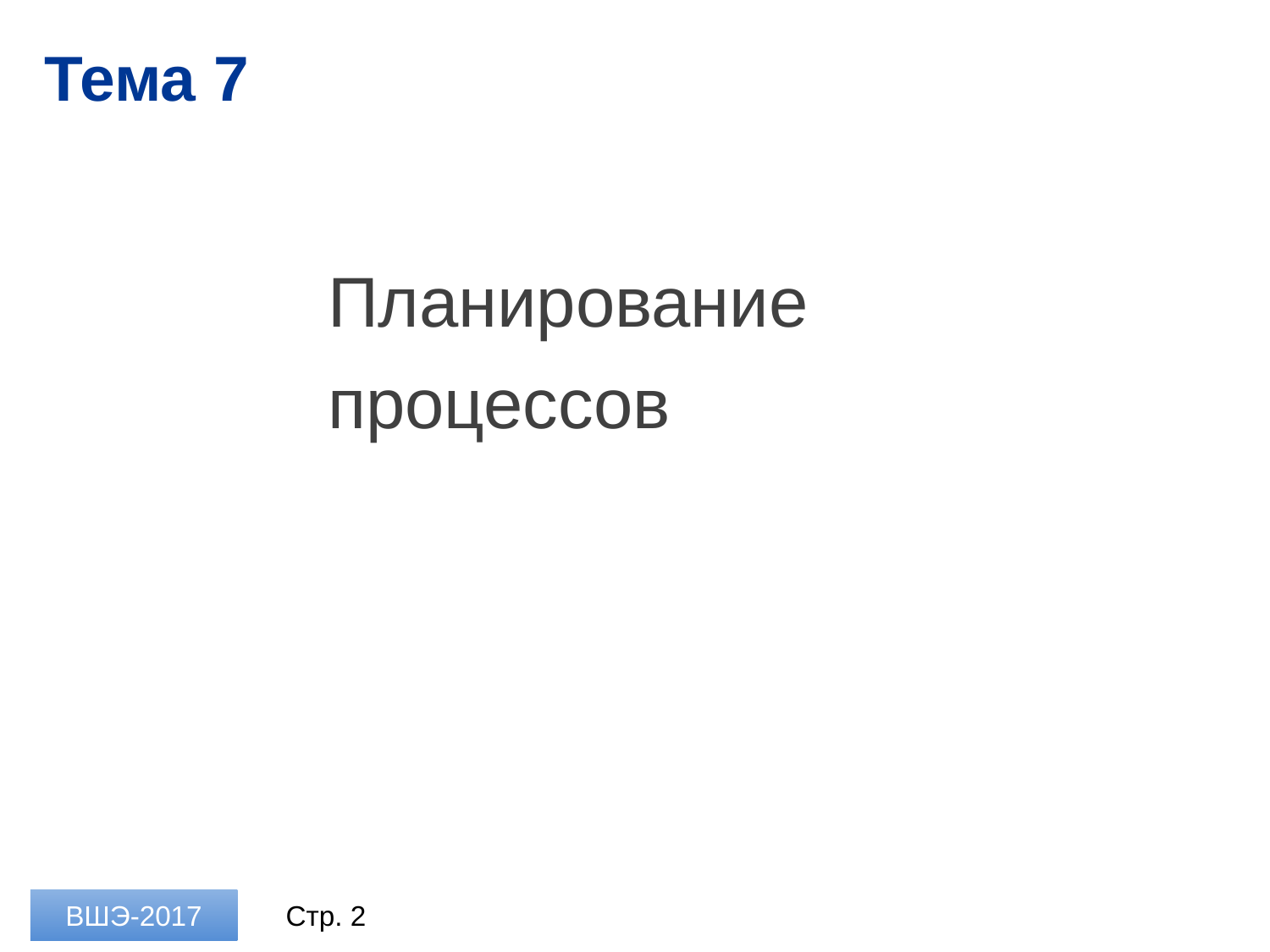

# Тема 7

Планирование процессов
ВШЭ-2017
Стр. 2